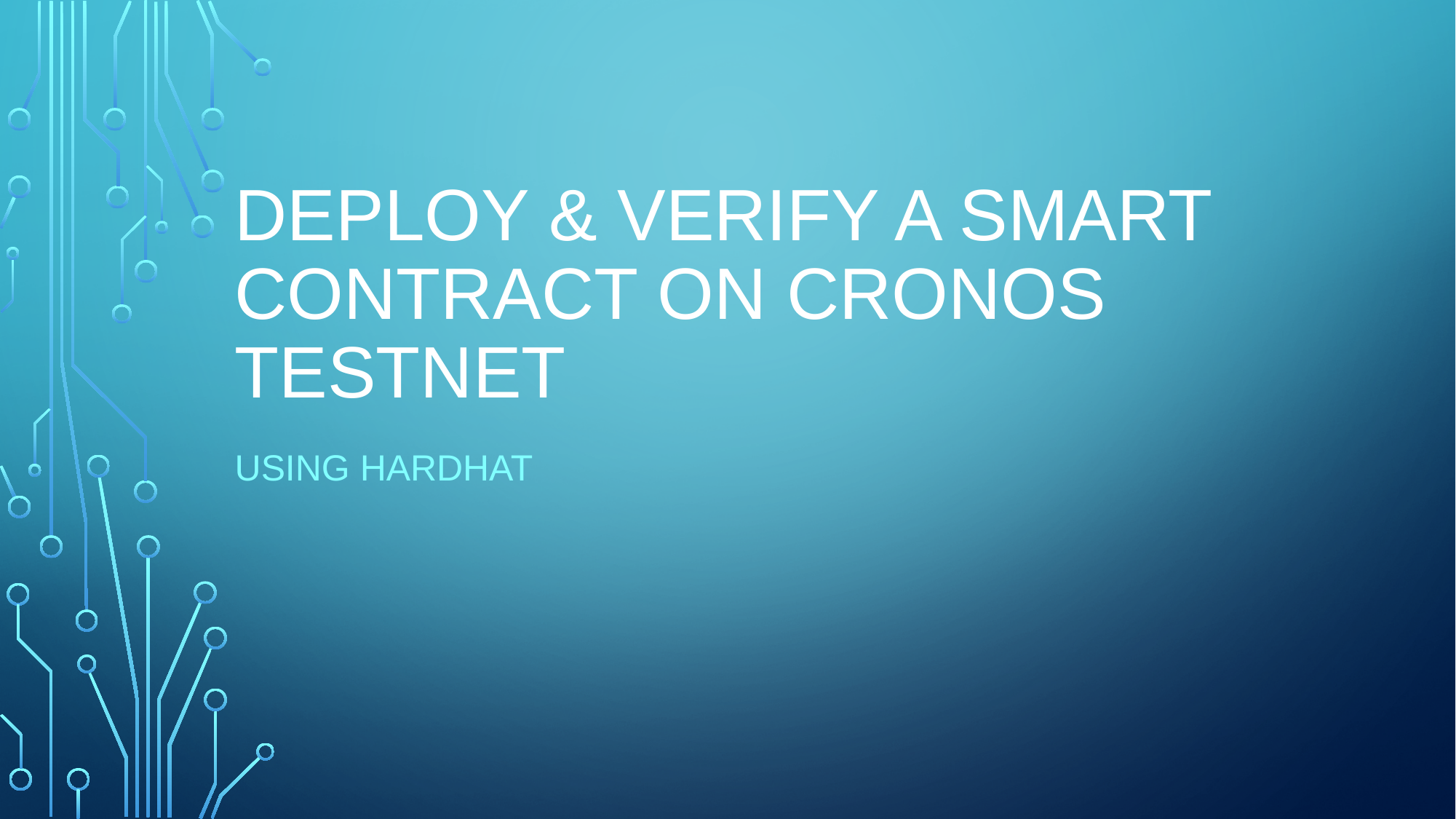

# Deploy & verify a smart contract on cronos testnet
Using hardhat